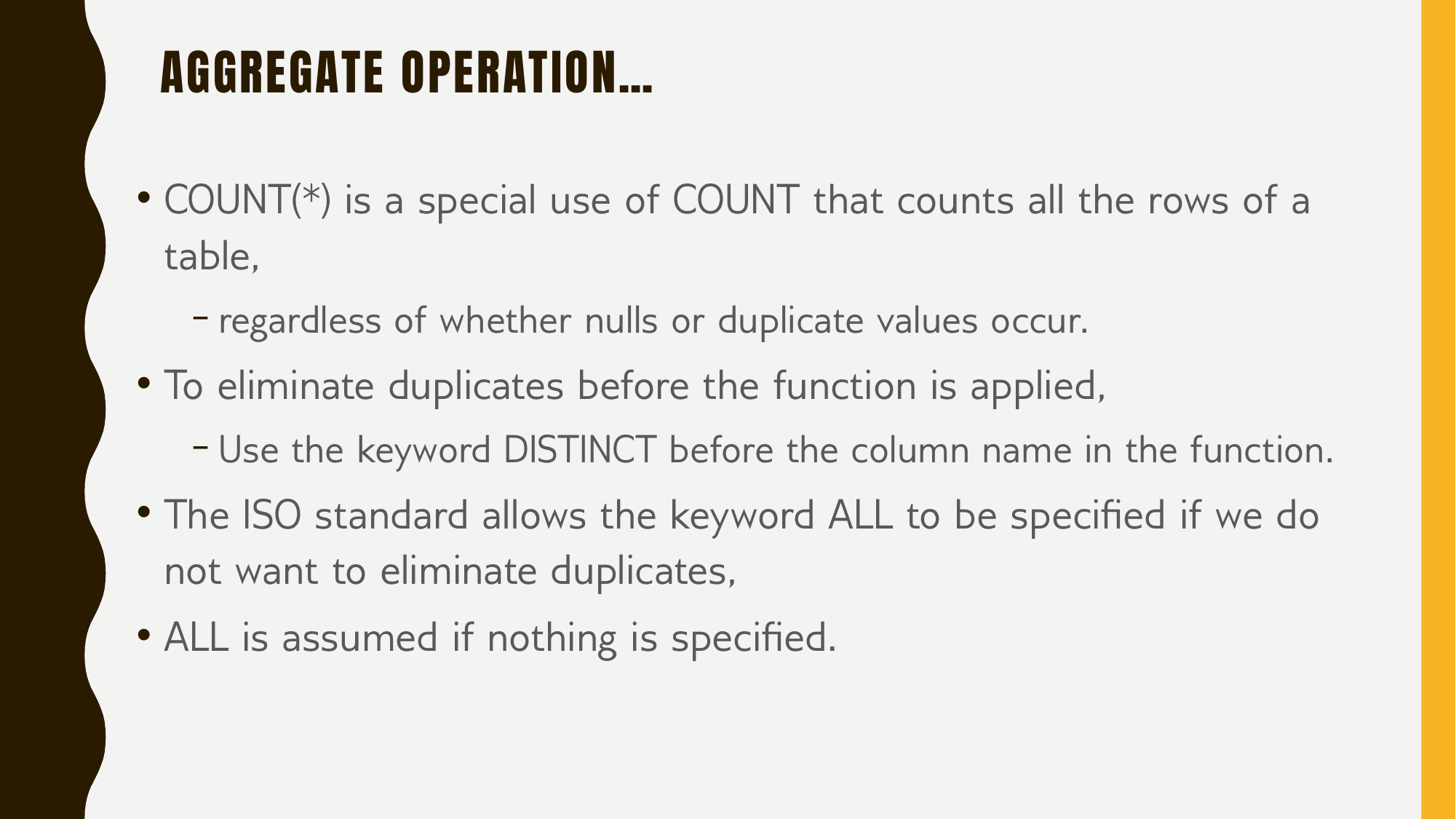

# Aggregate operation…
COUNT(*) is a special use of COUNT that counts all the rows of a table,
regardless of whether nulls or duplicate values occur.
To eliminate duplicates before the function is applied,
Use the keyword DISTINCT before the column name in the function.
The ISO standard allows the keyword ALL to be specified if we do not want to eliminate duplicates,
ALL is assumed if nothing is specified.